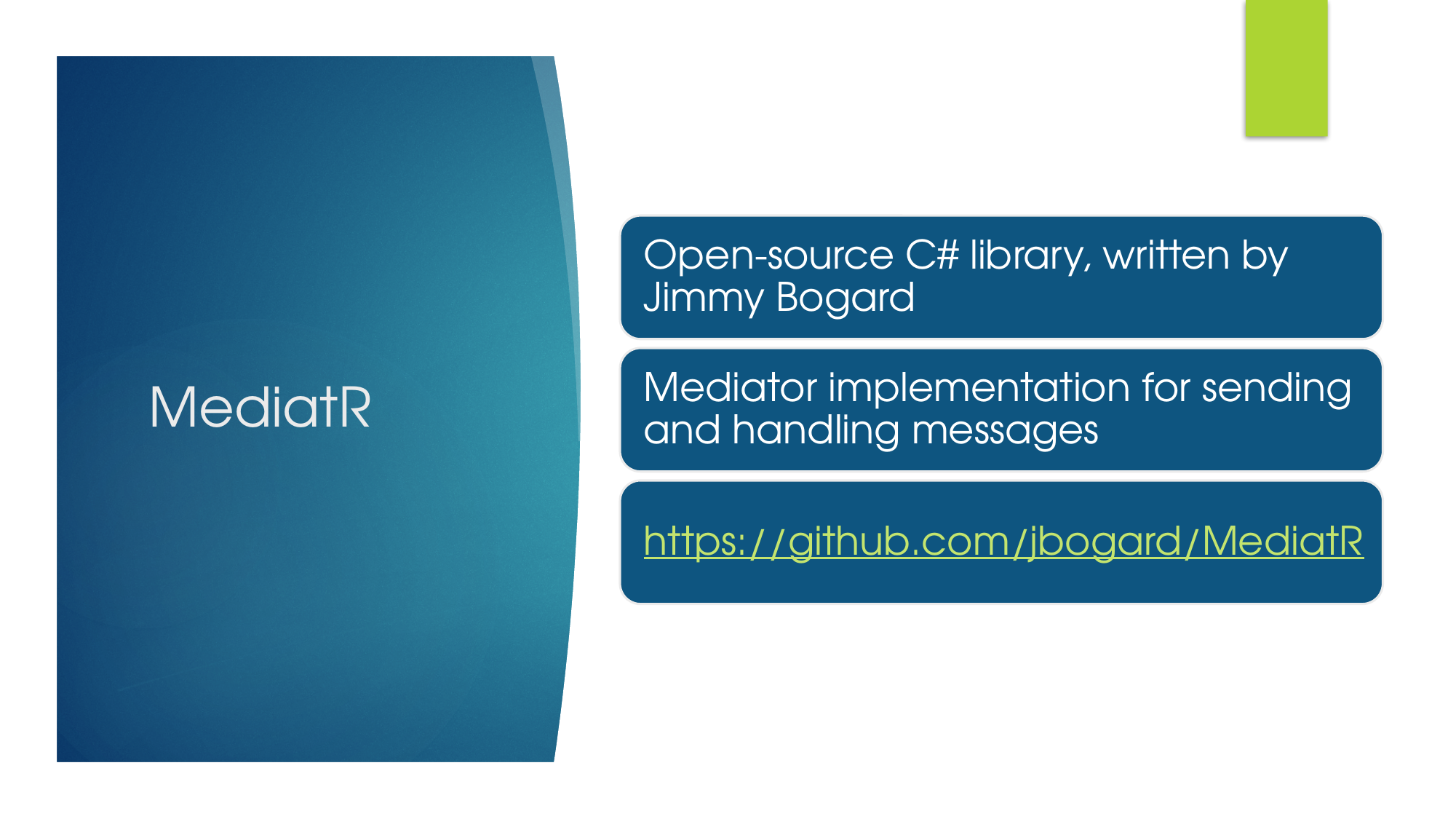

Open-source C# library, written by Jimmy Bogard
Mediator implementation for sending and handling messages
https://github.com/jbogard/MediatR
# MediatR